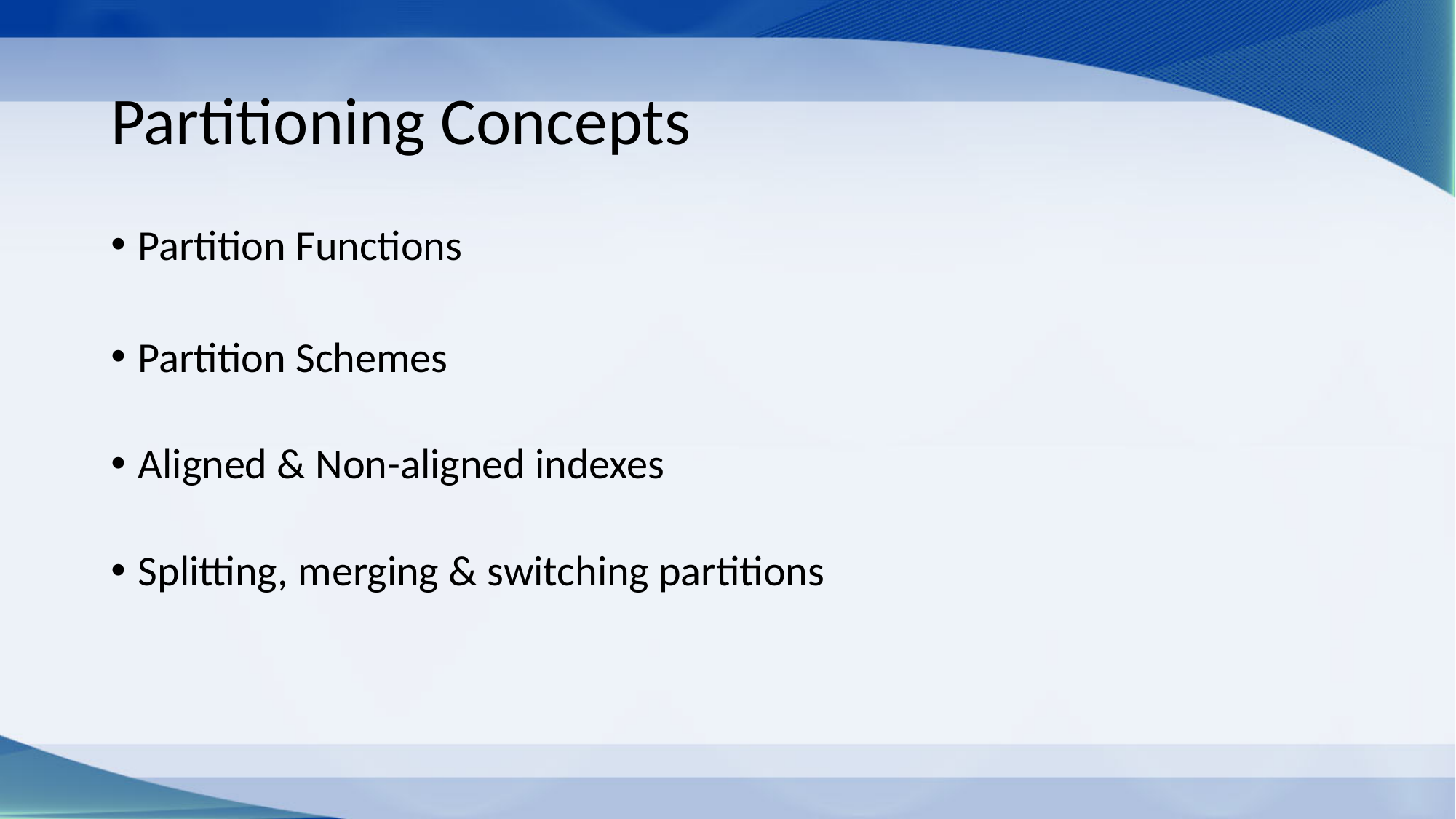

# Partitioning Concepts
Partition Functions
Partition Schemes
Aligned & Non-aligned indexes
Splitting, merging & switching partitions